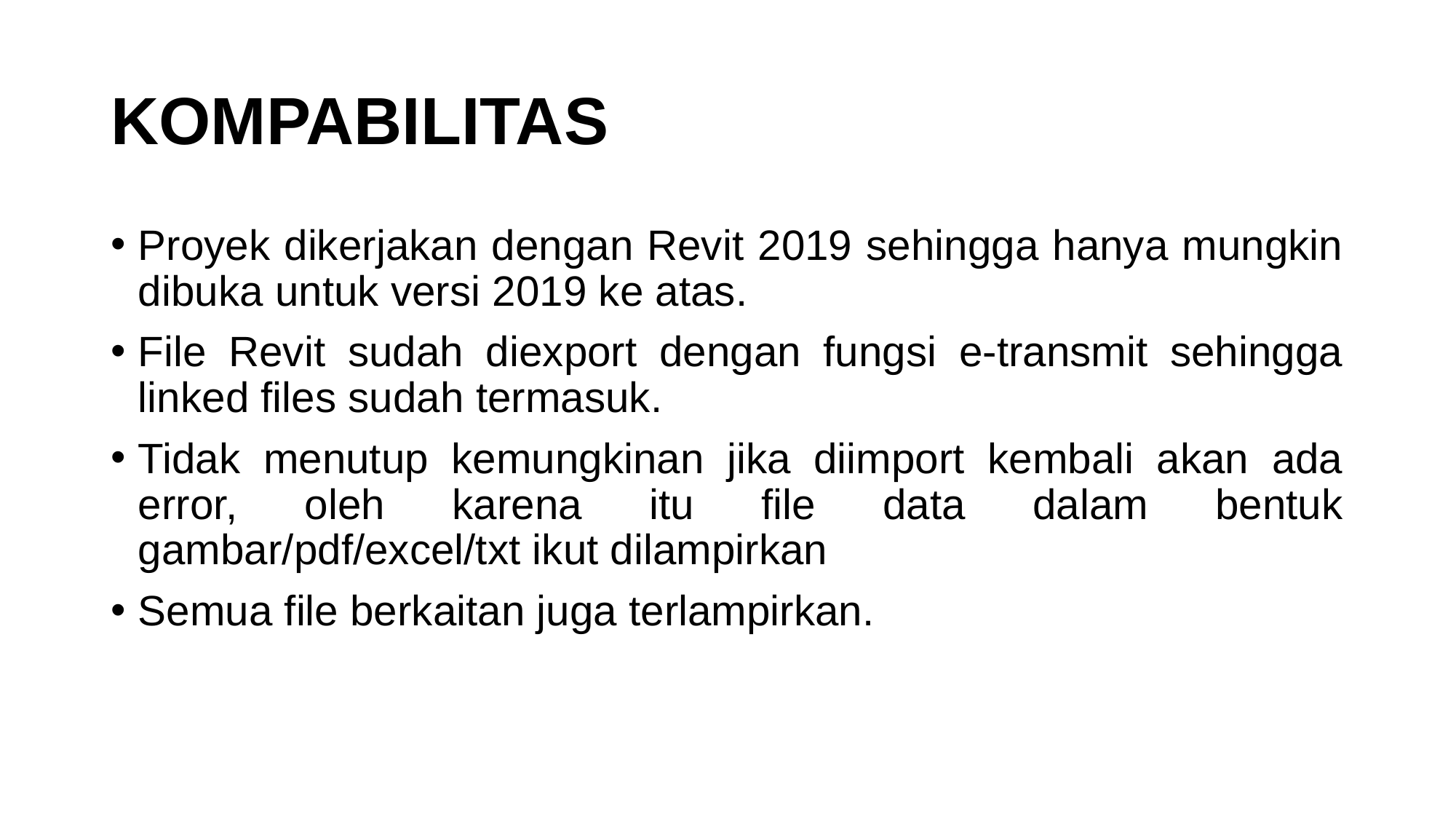

# KOMPABILITAS
Proyek dikerjakan dengan Revit 2019 sehingga hanya mungkin dibuka untuk versi 2019 ke atas.
File Revit sudah diexport dengan fungsi e-transmit sehingga linked files sudah termasuk.
Tidak menutup kemungkinan jika diimport kembali akan ada error, oleh karena itu file data dalam bentuk gambar/pdf/excel/txt ikut dilampirkan
Semua file berkaitan juga terlampirkan.